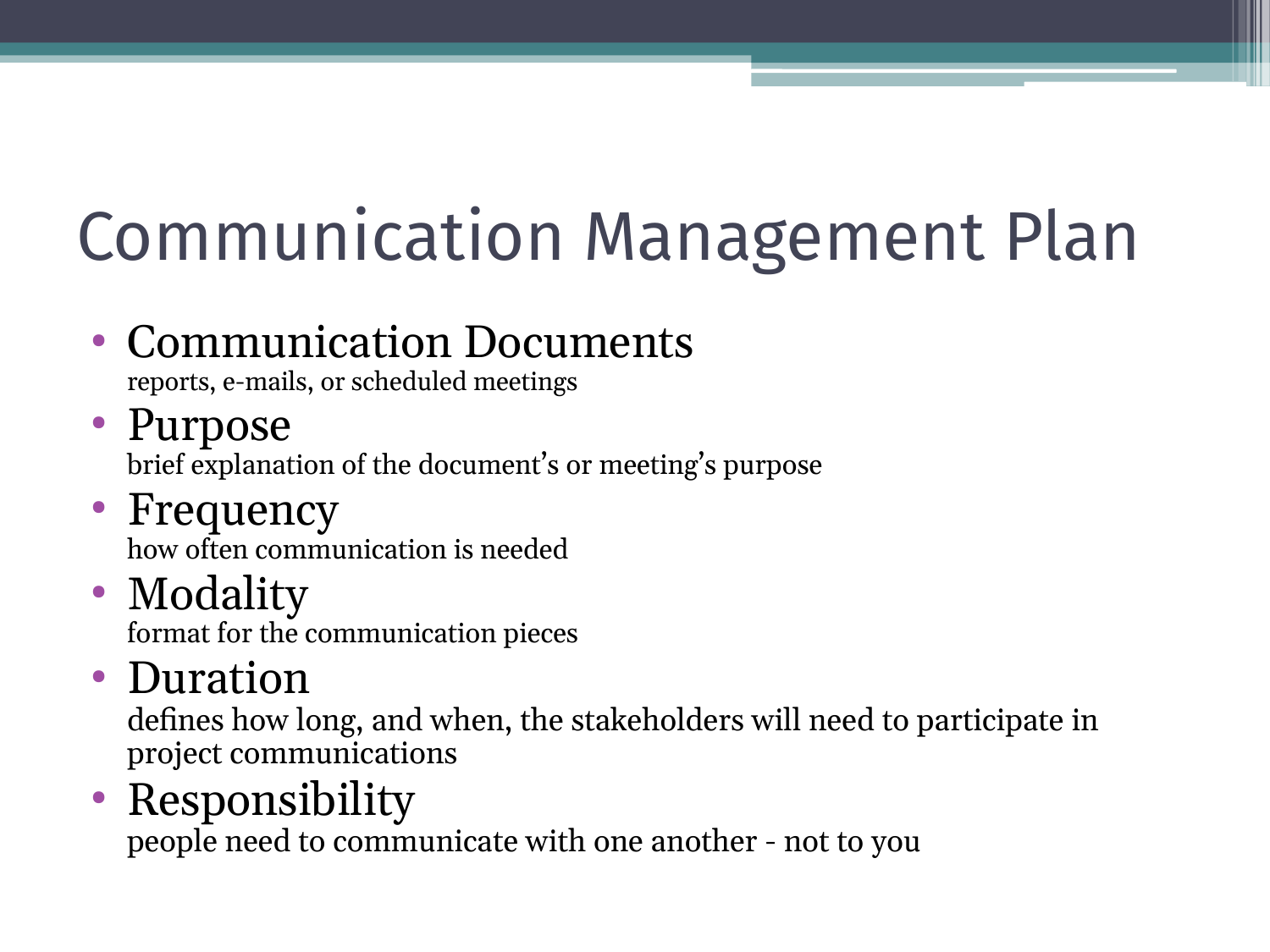

# Communication Management Plan
Communication Documents
reports, e-mails, or scheduled meetings
Purpose
brief explanation of the document’s or meeting’s purpose
Frequency
how often communication is needed
Modality
format for the communication pieces
Duration
defines how long, and when, the stakeholders will need to participate in project communications
Responsibility
people need to communicate with one another - not to you